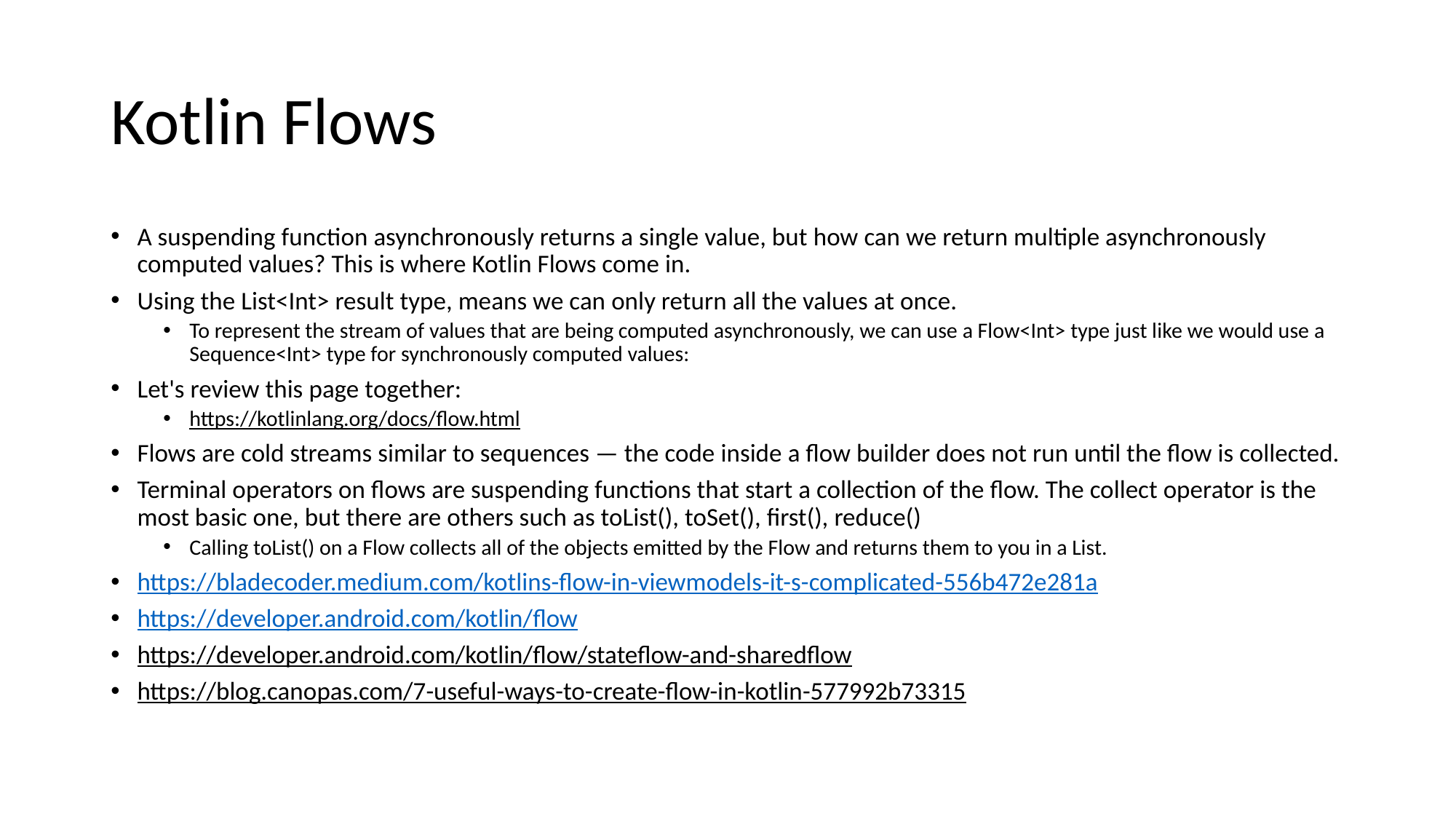

# Kotlin Flows
A suspending function asynchronously returns a single value, but how can we return multiple asynchronously computed values? This is where Kotlin Flows come in.
Using the List<Int> result type, means we can only return all the values at once.
To represent the stream of values that are being computed asynchronously, we can use a Flow<Int> type just like we would use a Sequence<Int> type for synchronously computed values:
Let's review this page together:
https://kotlinlang.org/docs/flow.html
Flows are cold streams similar to sequences — the code inside a flow builder does not run until the flow is collected.
Terminal operators on flows are suspending functions that start a collection of the flow. The collect operator is the most basic one, but there are others such as toList(), toSet(), first(), reduce()
Calling toList() on a Flow collects all of the objects emitted by the Flow and returns them to you in a List.
https://bladecoder.medium.com/kotlins-flow-in-viewmodels-it-s-complicated-556b472e281a
https://developer.android.com/kotlin/flow
https://developer.android.com/kotlin/flow/stateflow-and-sharedflow
https://blog.canopas.com/7-useful-ways-to-create-flow-in-kotlin-577992b73315